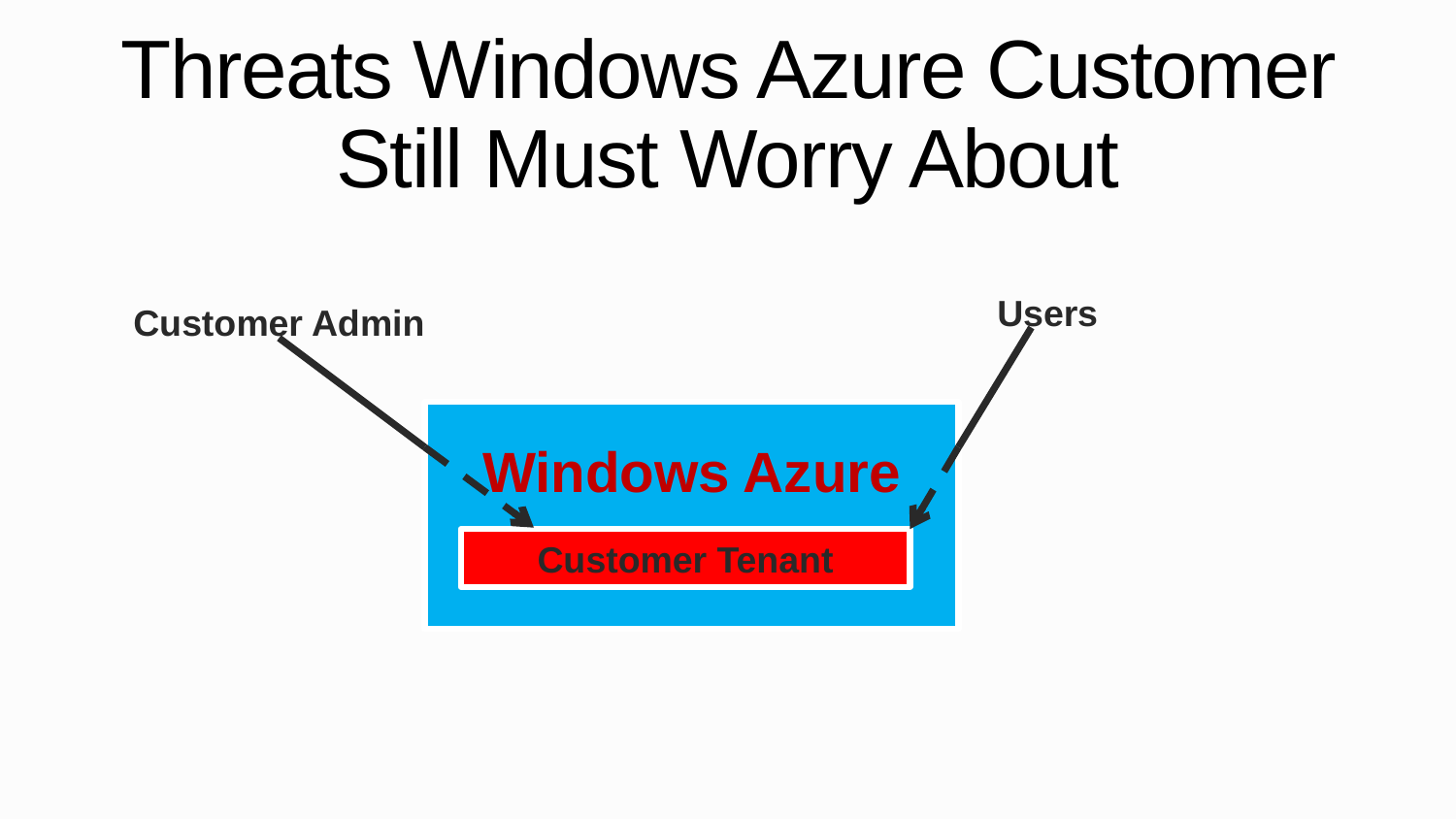

# Threats Windows Azure Customer Still Must Worry About
Users
Customer Admin

Windows Azure
Customer Tenant